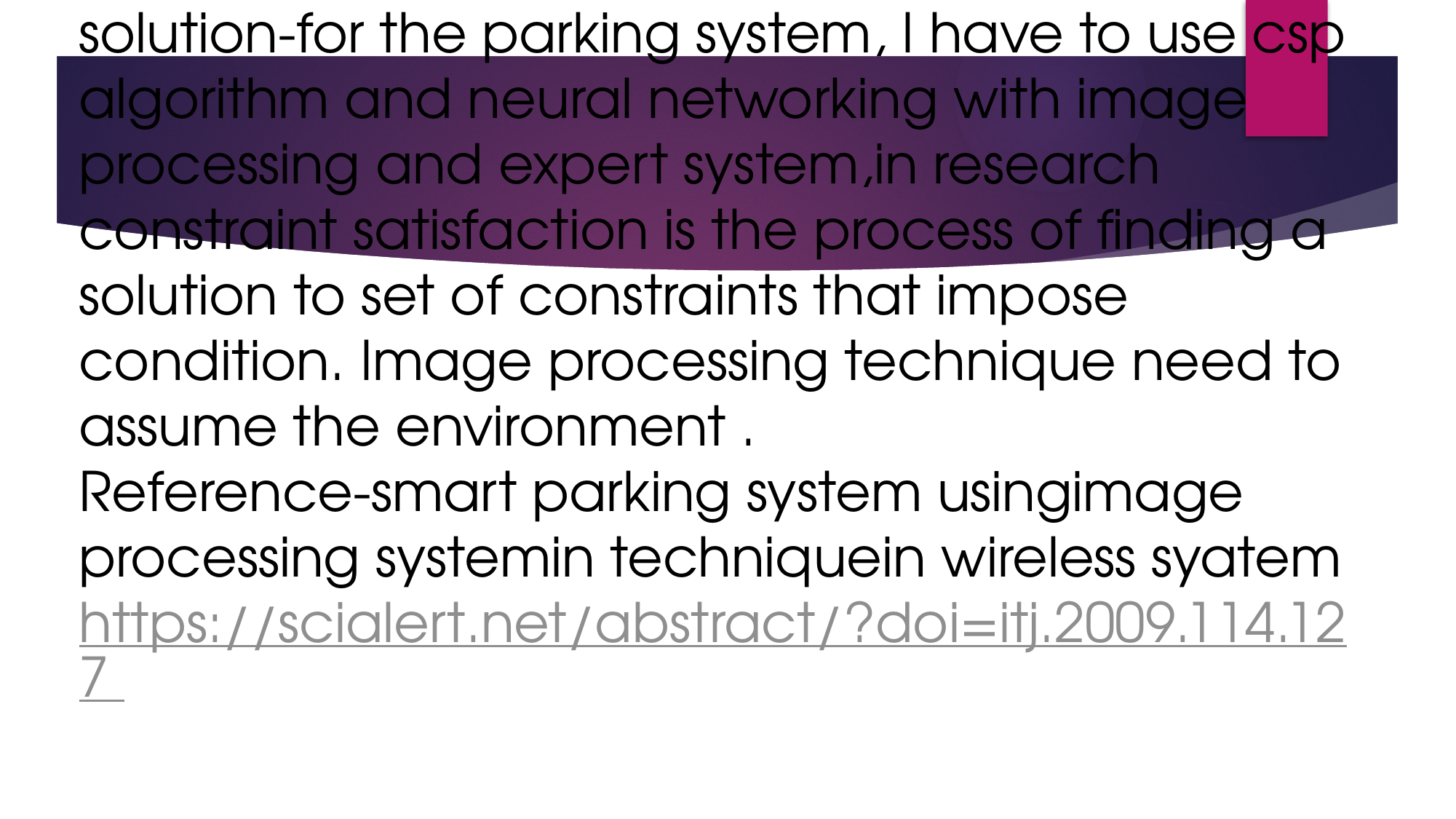

# solution-for the parking system, I have to use csp algorithm and neural networking with image processing and expert system,in research constraint satisfaction is the process of finding a solution to set of constraints that impose condition. Image processing technique need to assume the environment . Reference-smart parking system usingimage processing systemin techniquein wireless syatem https://scialert.net/abstract/?doi=itj.2009.114.127